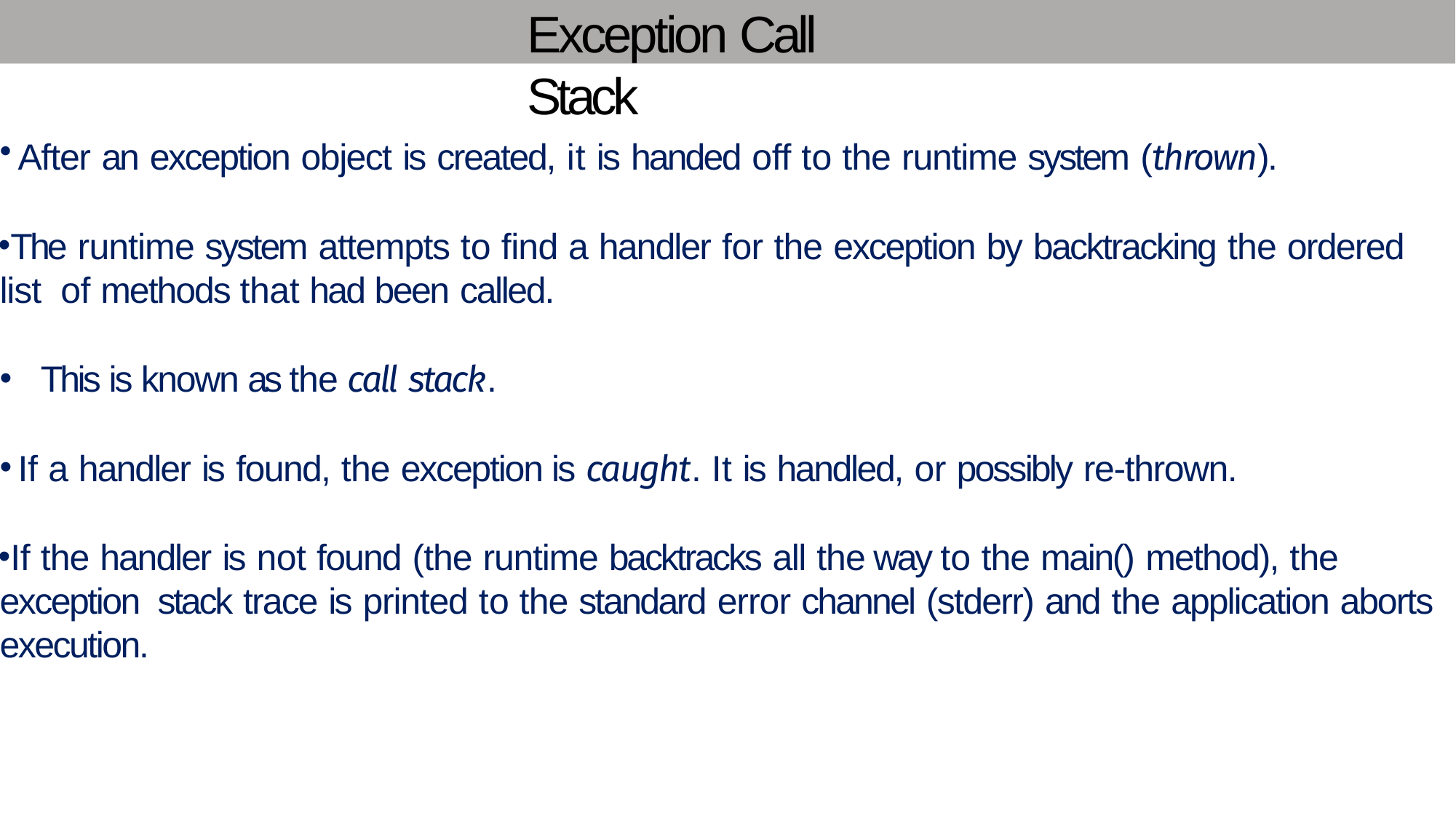

# Exception Call Stack
0
After an exception object is created, it is handed off to the runtime system (thrown).

The runtime system attempts to find a handler for the exception by backtracking the ordered list  of methods that had been called.

This is known as the call stack.

If a handler is found, the exception is caught. It is handled, or possibly re-thrown.

If the handler is not found (the runtime backtracks all the way to the main() method), the exception  stack trace is printed to the standard error channel (stderr) and the application aborts execution.